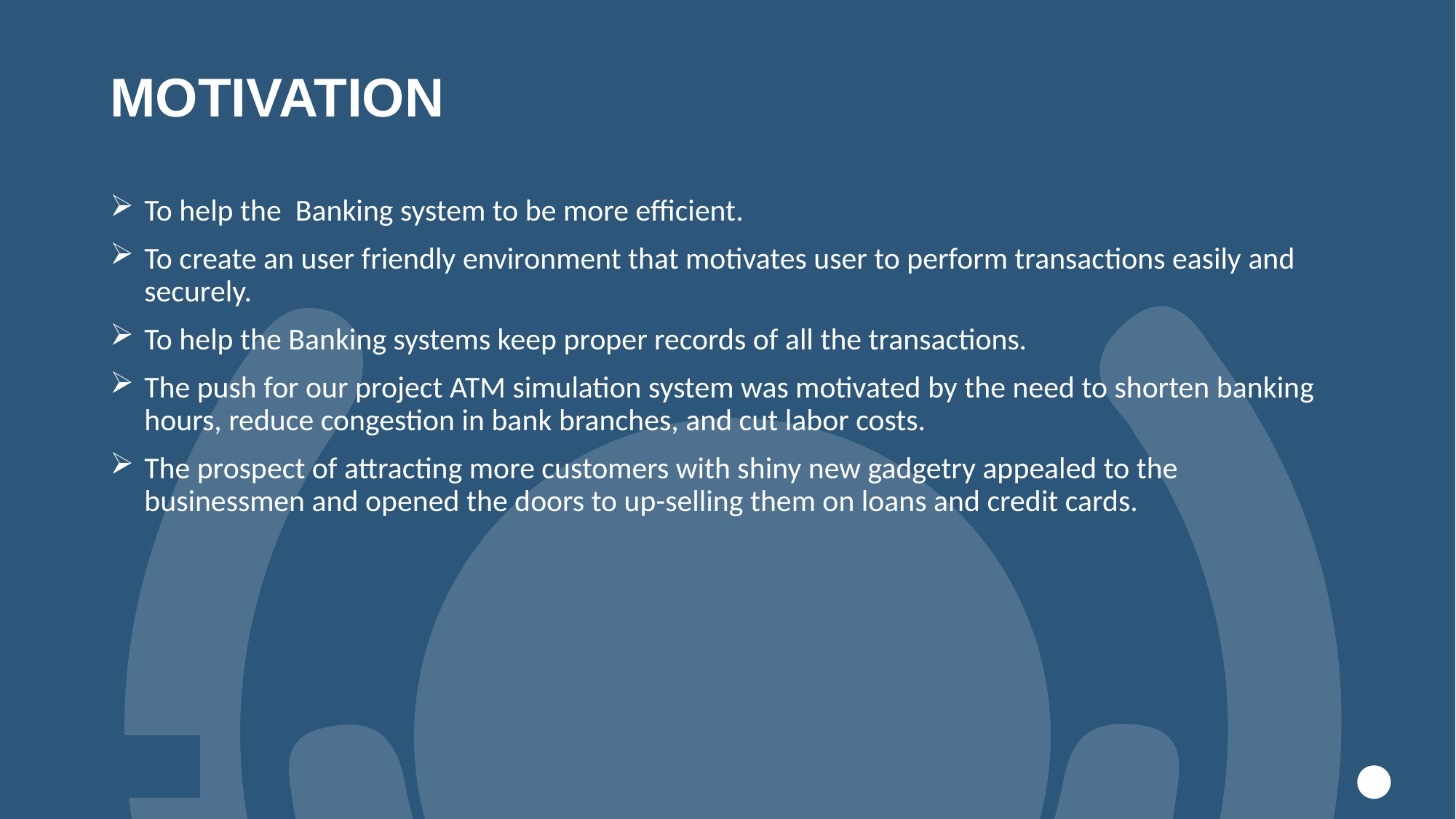

# Motivation

To help the  Banking system to be more efficient.
To create an user friendly environment that motivates user to perform transactions easily and securely.
To help the Banking systems keep proper records of all the transactions.
The push for our project ATM simulation system was motivated by the need to shorten banking hours, reduce congestion in bank branches, and cut labor costs.
The prospect of attracting more customers with shiny new gadgetry appealed to the businessmen and opened the doors to up-selling them on loans and credit cards.